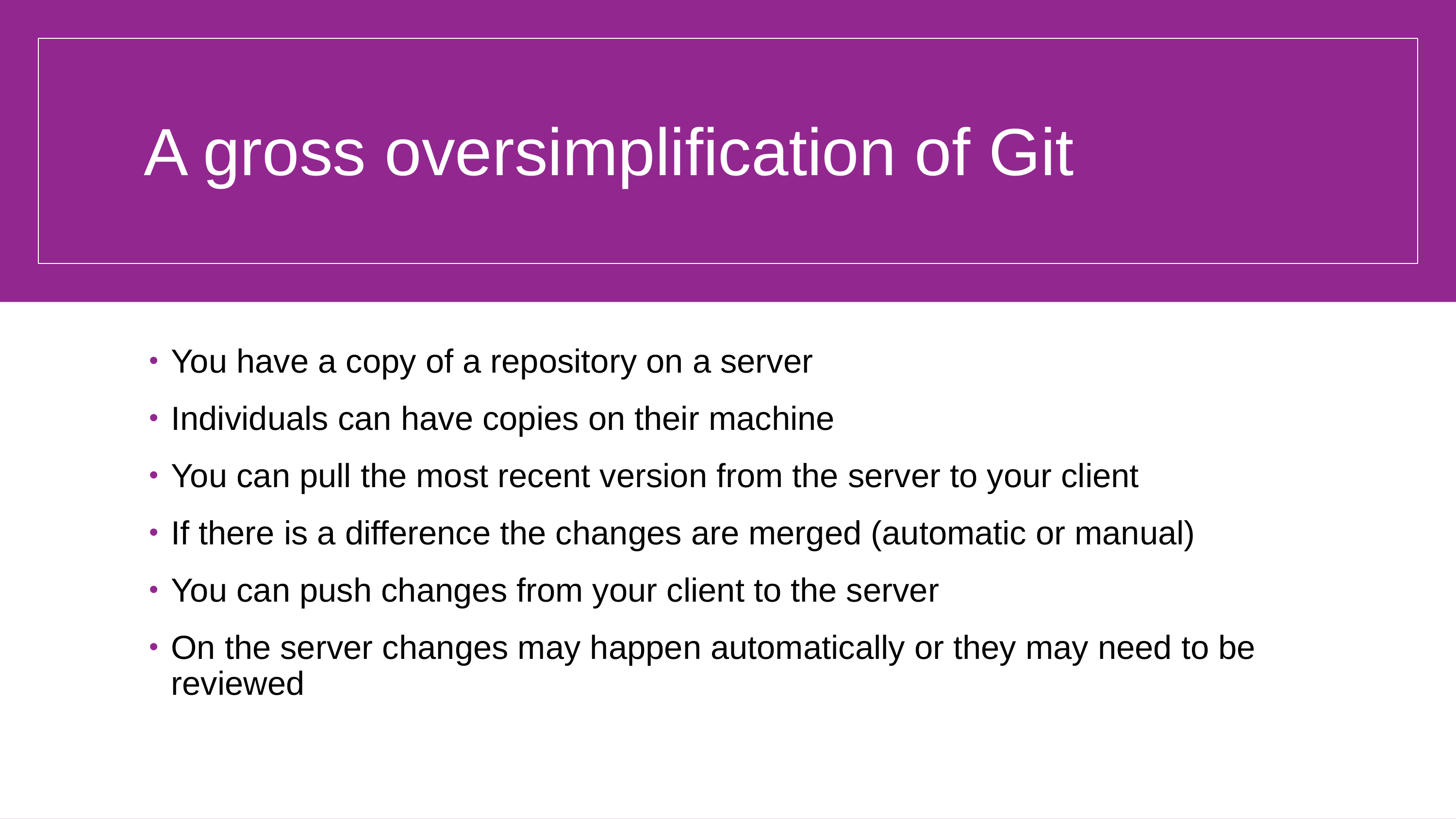

# A gross oversimplification of Git

You have a copy of a repository on a server
Individuals can have copies on their machine
You can pull the most recent version from the server to your client
If there is a difference the changes are merged (automatic or manual)
You can push changes from your client to the server
On the server changes may happen automatically or they may need to be reviewed